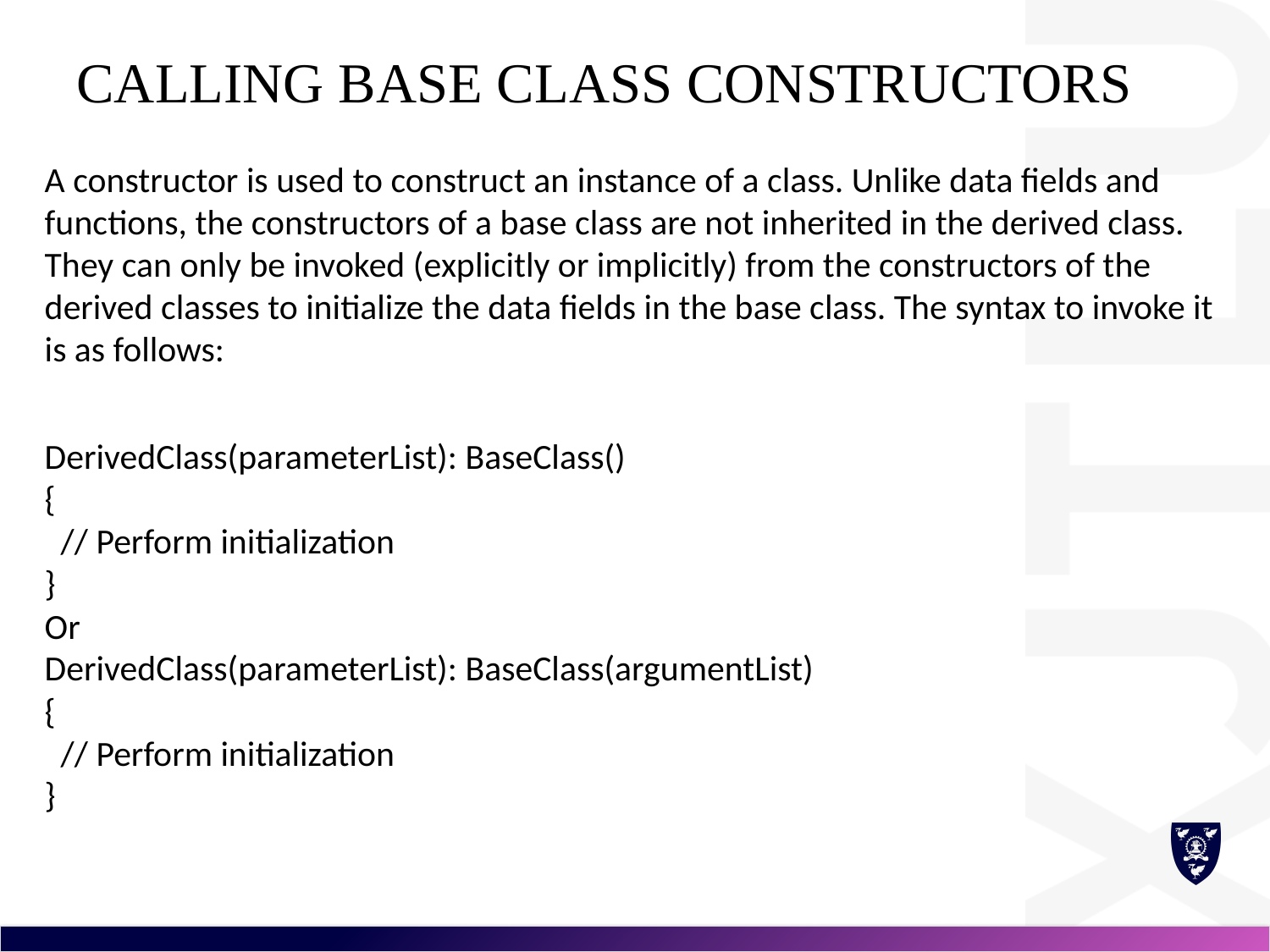

# Calling Base Class Constructors
A constructor is used to construct an instance of a class. Unlike data fields and functions, the constructors of a base class are not inherited in the derived class. They can only be invoked (explicitly or implicitly) from the constructors of the derived classes to initialize the data fields in the base class. The syntax to invoke it is as follows:

DerivedClass(parameterList): BaseClass()
{
  // Perform initialization
}
Or
DerivedClass(parameterList): BaseClass(argumentList)
{
  // Perform initialization
}
7